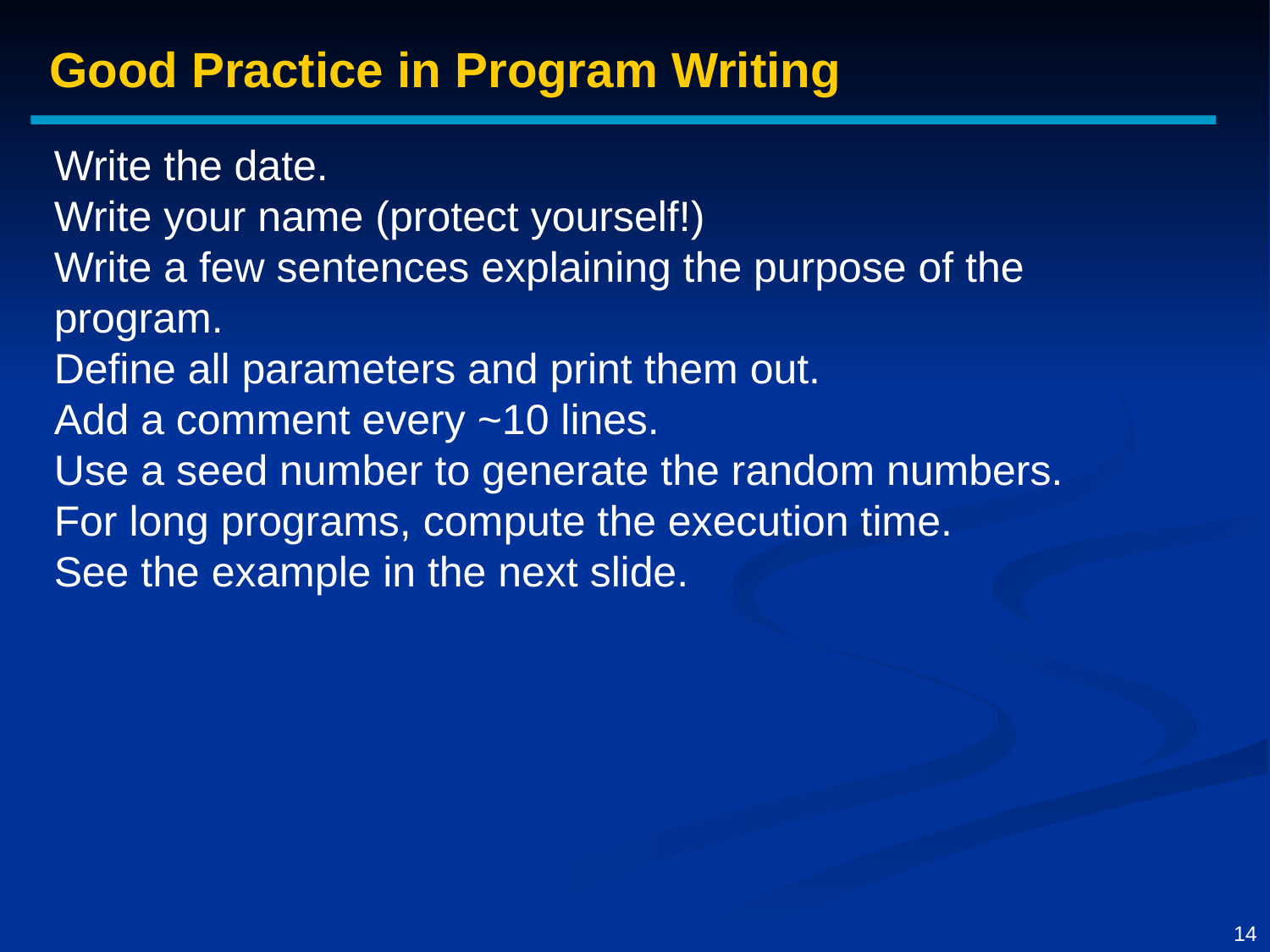

Good Practice in Program Writing

Write the date.
Write your name (protect yourself!)
Write a few sentences explaining the purpose of the program.
Define all parameters and print them out.
Add a comment every ~10 lines.
Use a seed number to generate the random numbers.
For long programs, compute the execution time.
See the example in the next slide.

14